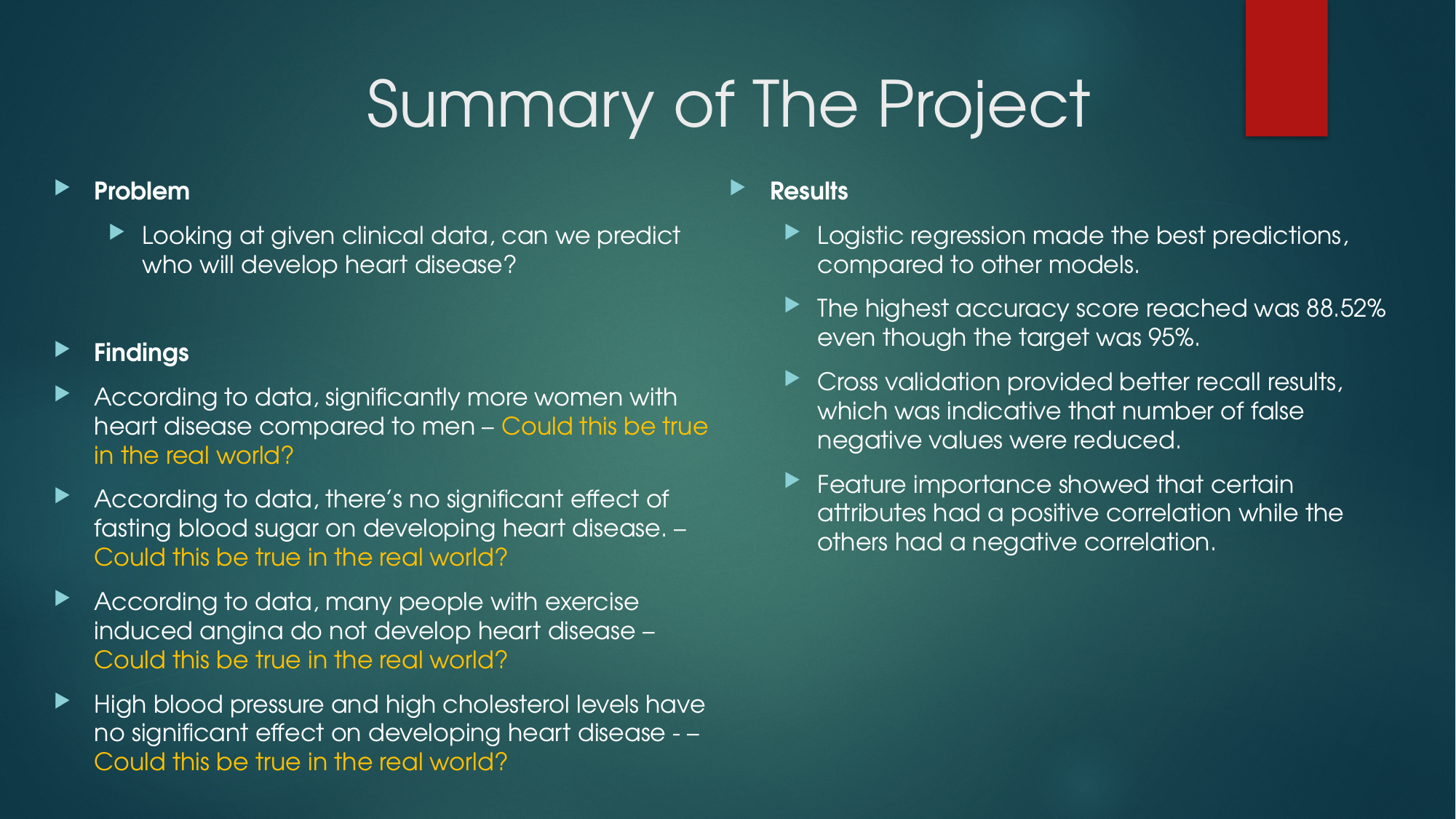

# Summary of The Project
Problem
Looking at given clinical data, can we predict who will develop heart disease?

Findings
According to data, significantly more women with heart disease compared to men – Could this be true in the real world?
According to data, there’s no significant effect of fasting blood sugar on developing heart disease. – Could this be true in the real world?
According to data, many people with exercise induced angina do not develop heart disease – Could this be true in the real world?
High blood pressure and high cholesterol levels have no significant effect on developing heart disease - – Could this be true in the real world?
Results
Logistic regression made the best predictions, compared to other models.
The highest accuracy score reached was 88.52% even though the target was 95%.
Cross validation provided better recall results, which was indicative that number of false negative values were reduced.
Feature importance showed that certain attributes had a positive correlation while the others had a negative correlation.